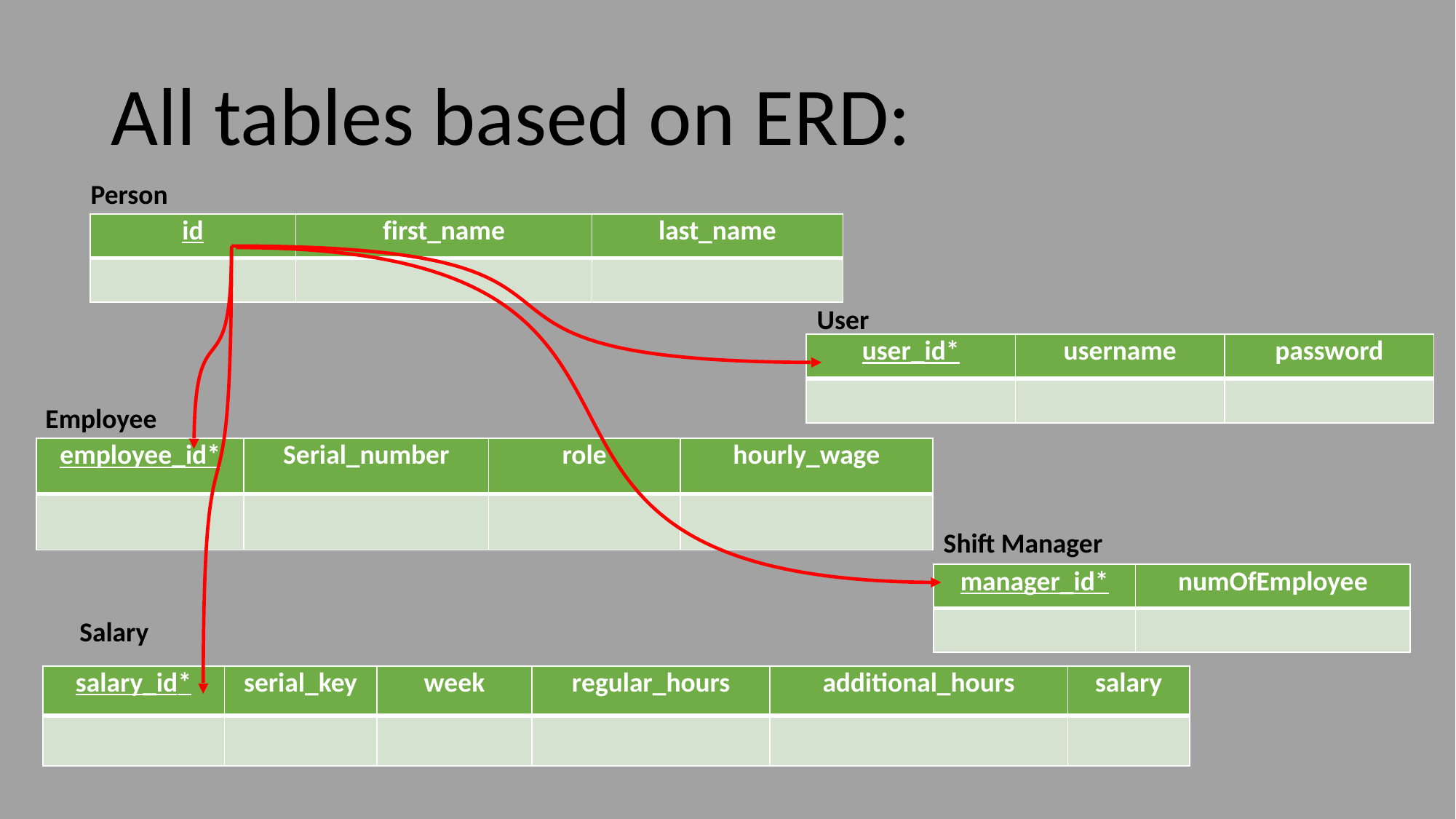

# All tables based on ERD:
Person
| id | first\_name | last\_name |
| --- | --- | --- |
|  |  |  |
User
| user\_id\* | username | password |
| --- | --- | --- |
|  |  |  |
Employee
| employee\_id\* | Serial\_number | role | hourly\_wage |
| --- | --- | --- | --- |
|  |  |  |  |
Shift Manager manager
| manager\_id\* | numOfEmployee |
| --- | --- |
|  |  |
Salary
| salary\_id\* | serial\_key | week | regular\_hours | additional\_hours | salary |
| --- | --- | --- | --- | --- | --- |
|  |  |  |  |  |  |